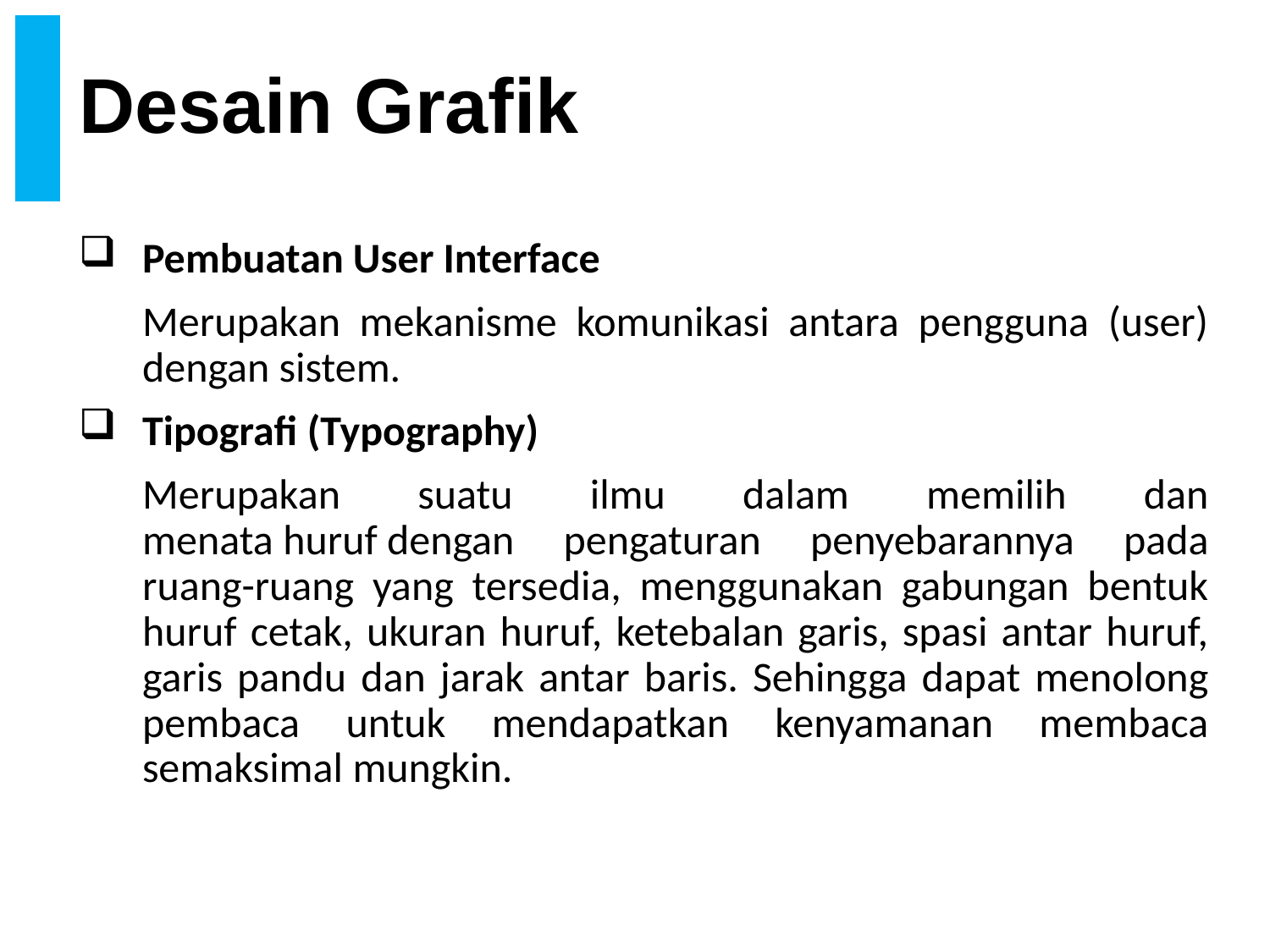

# Desain Grafik
Pembuatan User Interface
	Merupakan mekanisme komunikasi antara pengguna (user) dengan sistem.
Tipografi (Typography)
	Merupakan suatu ilmu dalam memilih dan menata huruf dengan pengaturan penyebarannya pada ruang-ruang yang tersedia, menggunakan gabungan bentuk huruf cetak, ukuran huruf, ketebalan garis, spasi antar huruf, garis pandu dan jarak antar baris. Sehingga dapat menolong pembaca untuk mendapatkan kenyamanan membaca semaksimal mungkin.